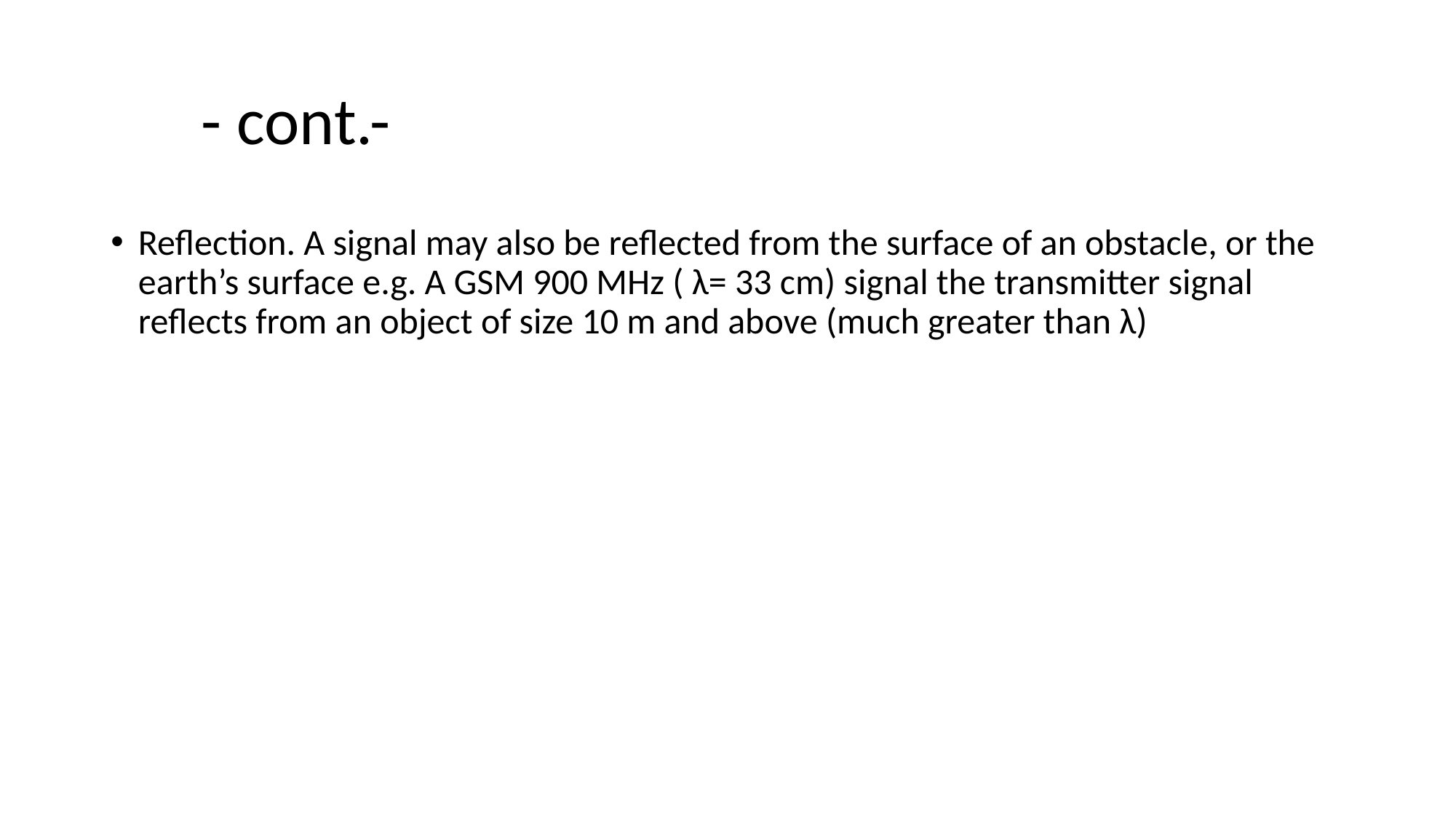

# - cont.-
Reflection. A signal may also be reflected from the surface of an obstacle, or the earth’s surface e.g. A GSM 900 MHz ( λ= 33 cm) signal the transmitter signal reflects from an object of size 10 m and above (much greater than λ)